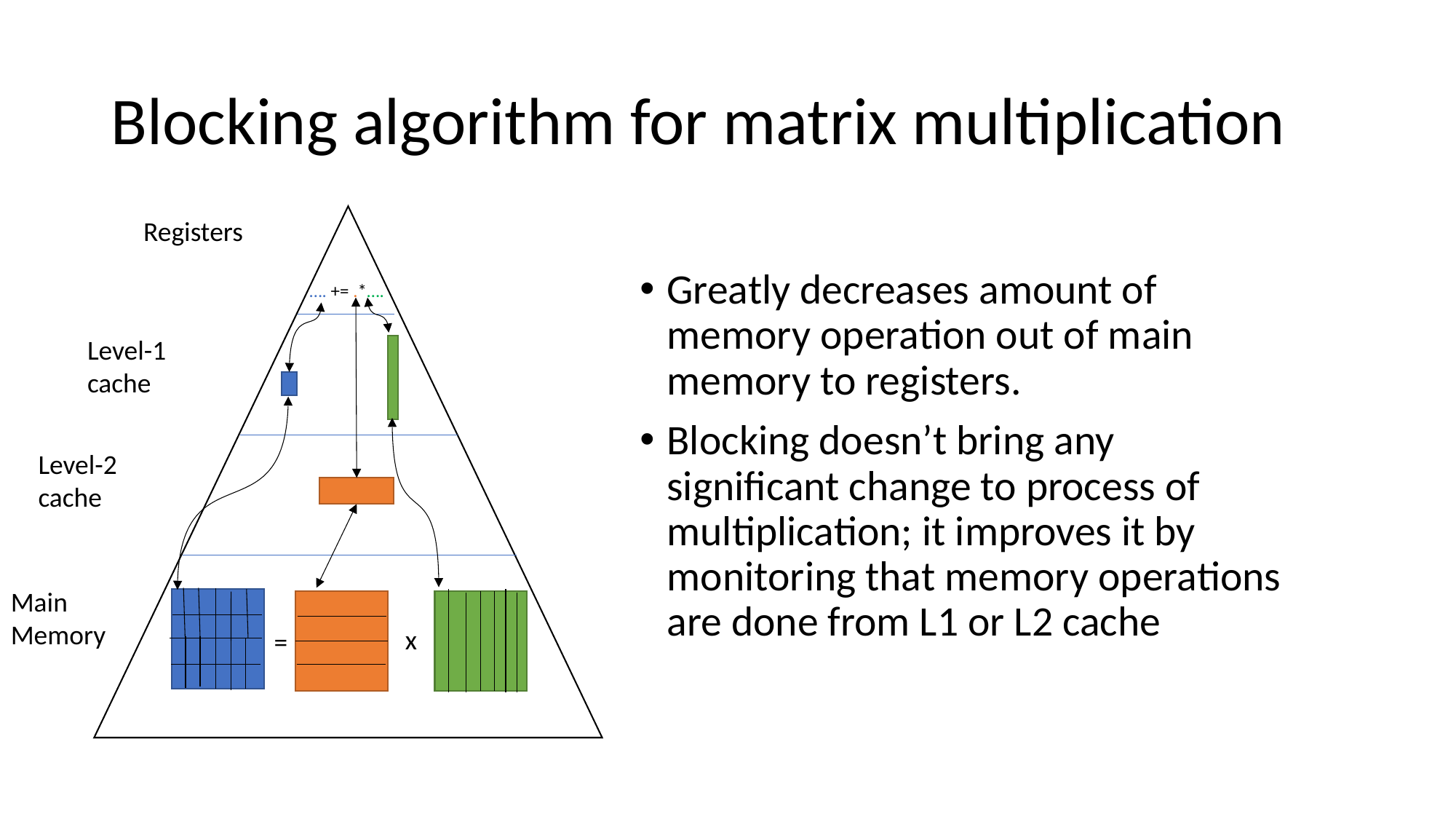

# Blocking algorithm for matrix multiplication

Registers
Greatly decreases amount of memory operation out of main memory to registers.
Blocking doesn’t bring any significant change to process of multiplication; it improves it by monitoring that memory operations are done from L1 or L2 cache

…. += .*….
Level-1 cache

Level-2 cache

Main Memory

x
=